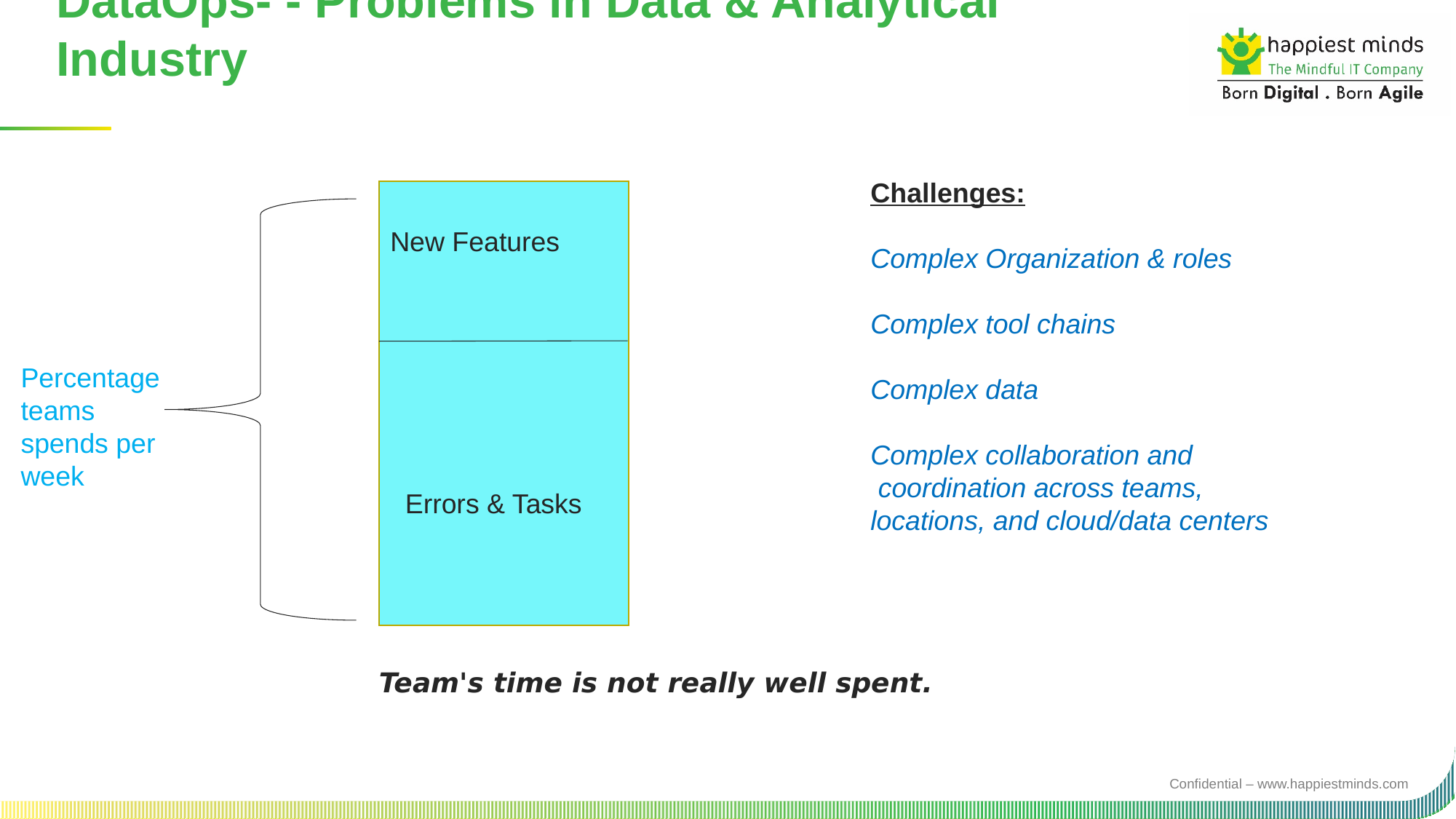

DataOps- - Problems in Data & Analytical Industry

Challenges:

Complex Organization & roles

Complex tool chains

Complex data

Complex collaboration and
 coordination across teams, locations, and cloud/data centers

New Features
Percentage teams spends per week
Errors & Tasks

Team's time is not really well spent.